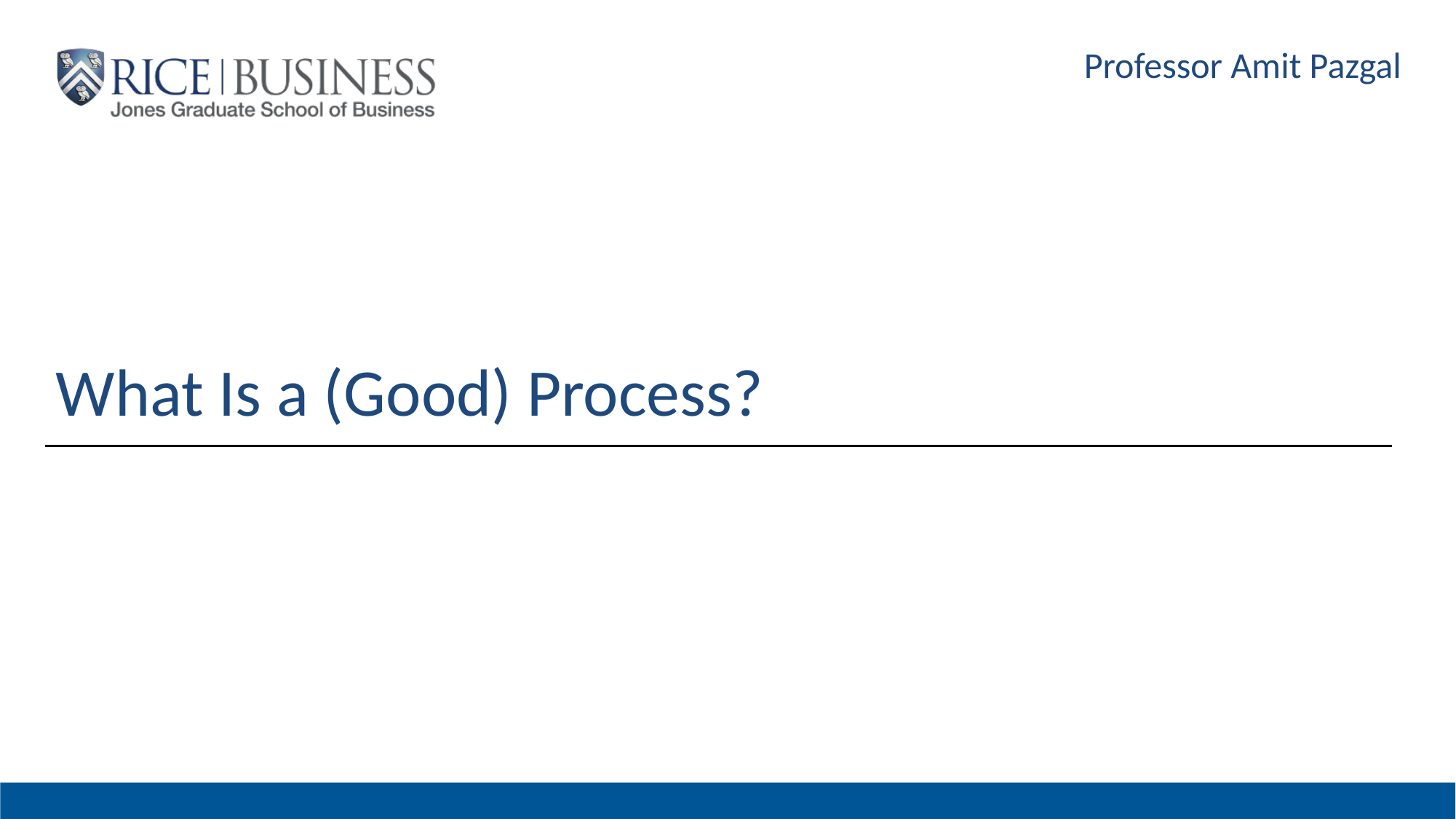

Professor Amit Pazgal
# What Is a (Good) Process?